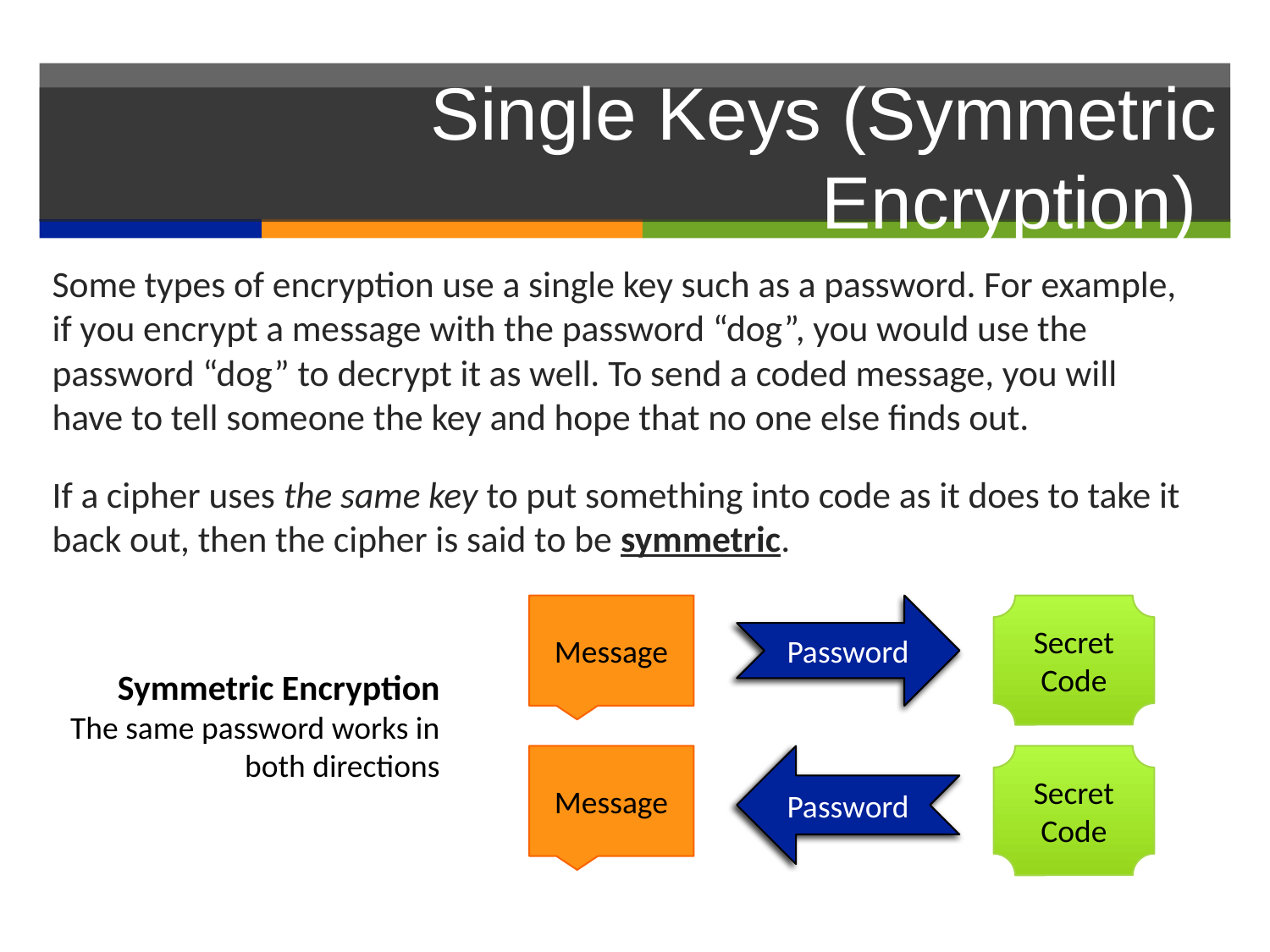

# Single Keys (Symmetric Encryption)
Some types of encryption use a single key such as a password. For example, if you encrypt a message with the password “dog”, you would use the password “dog” to decrypt it as well. To send a coded message, you will have to tell someone the key and hope that no one else finds out.
If a cipher uses the same key to put something into code as it does to take it back out, then the cipher is said to be symmetric.

Message
Password
Secret Code
Symmetric Encryption
The same password works in both directions
Message
Password
Secret Code